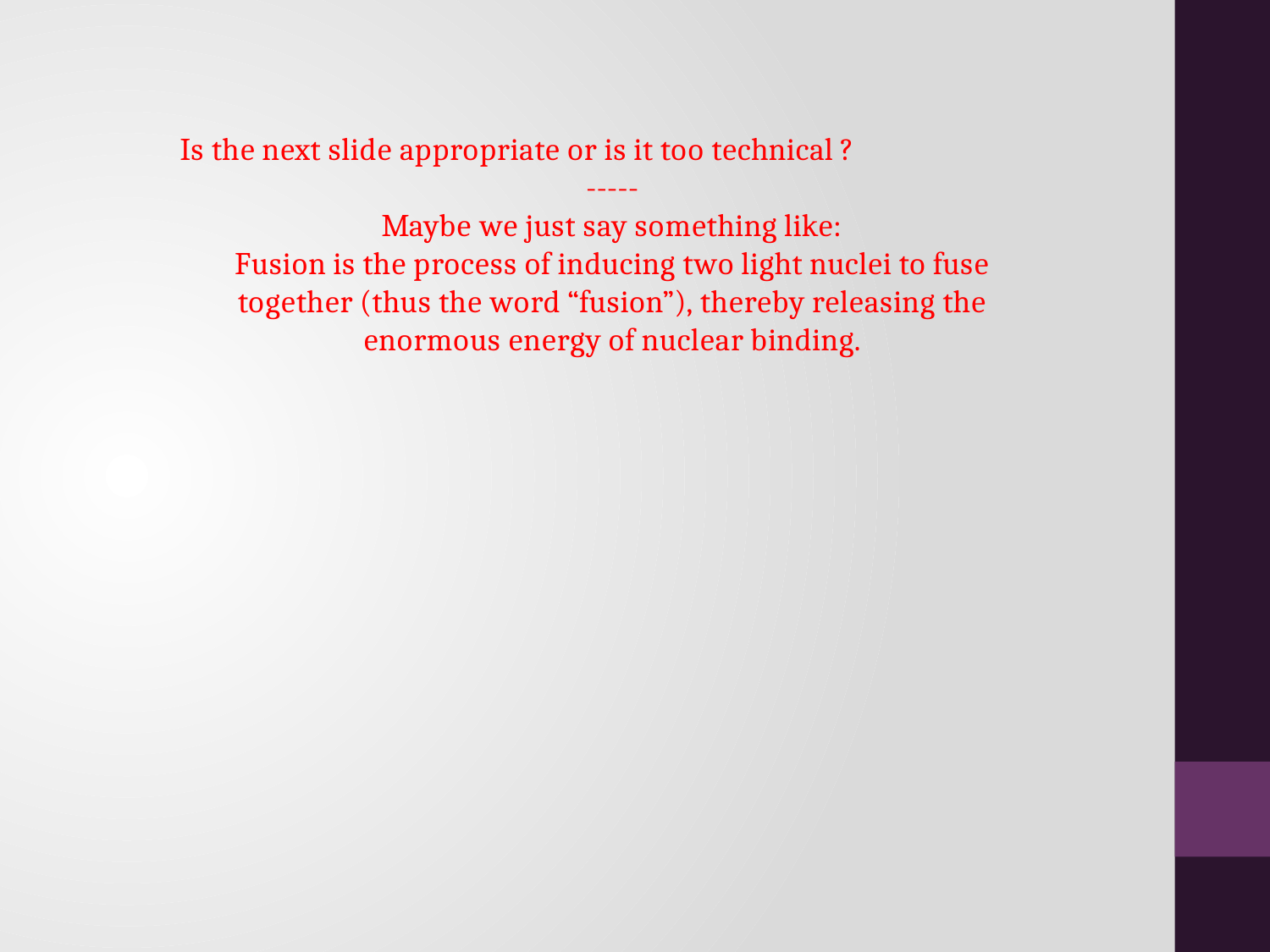

Is the next slide appropriate or is it too technical ?
-----
Maybe we just say something like:
Fusion is the process of inducing two light nuclei to fuse together (thus the word “fusion”), thereby releasing the enormous energy of nuclear binding.